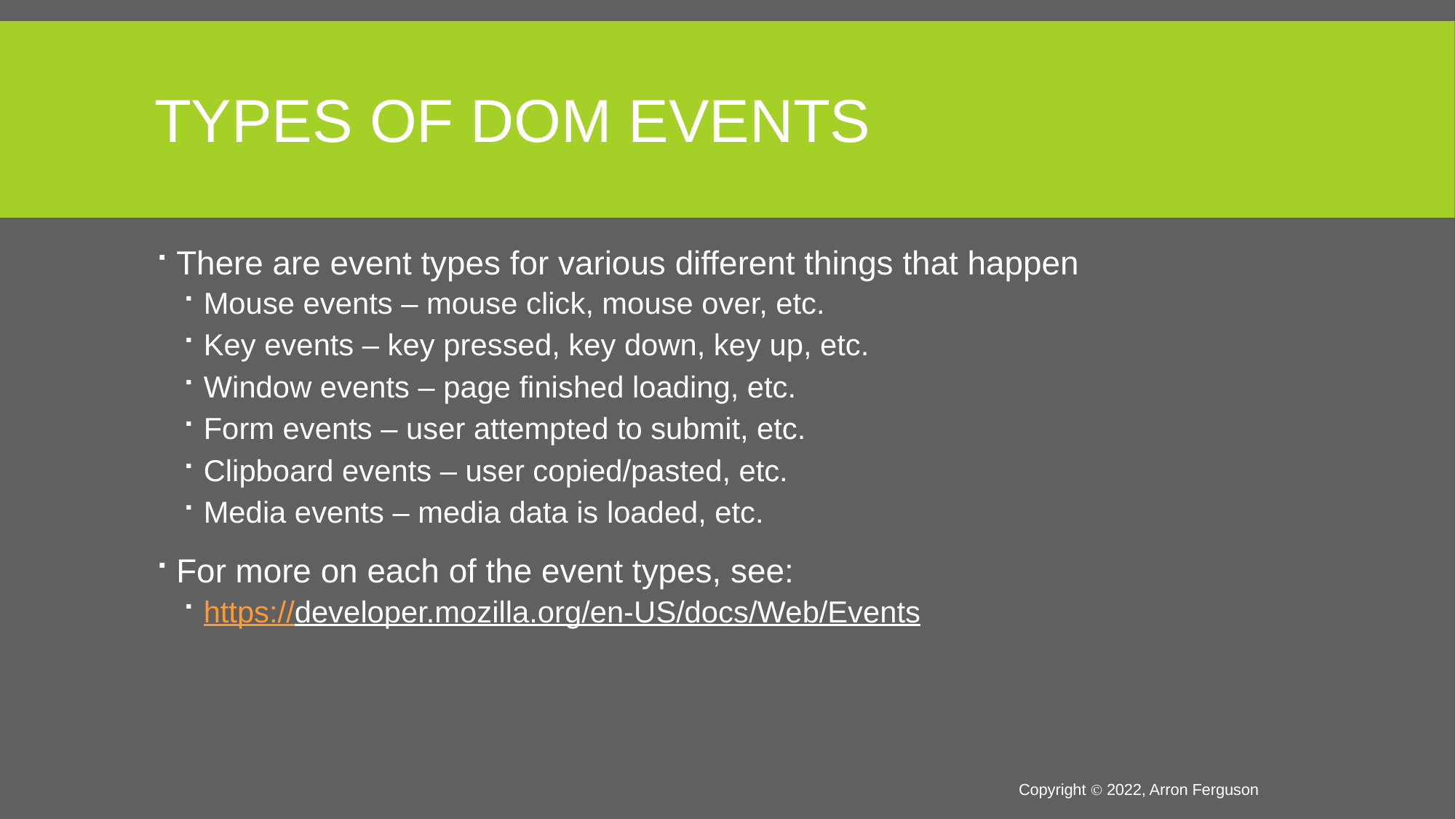

# Types of DOM Events
There are event types for various different things that happen
Mouse events – mouse click, mouse over, etc.
Key events – key pressed, key down, key up, etc.
Window events – page finished loading, etc.
Form events – user attempted to submit, etc.
Clipboard events – user copied/pasted, etc.
Media events – media data is loaded, etc.
For more on each of the event types, see:
https://developer.mozilla.org/en-US/docs/Web/Events
Copyright Ⓒ 2022, Arron Ferguson